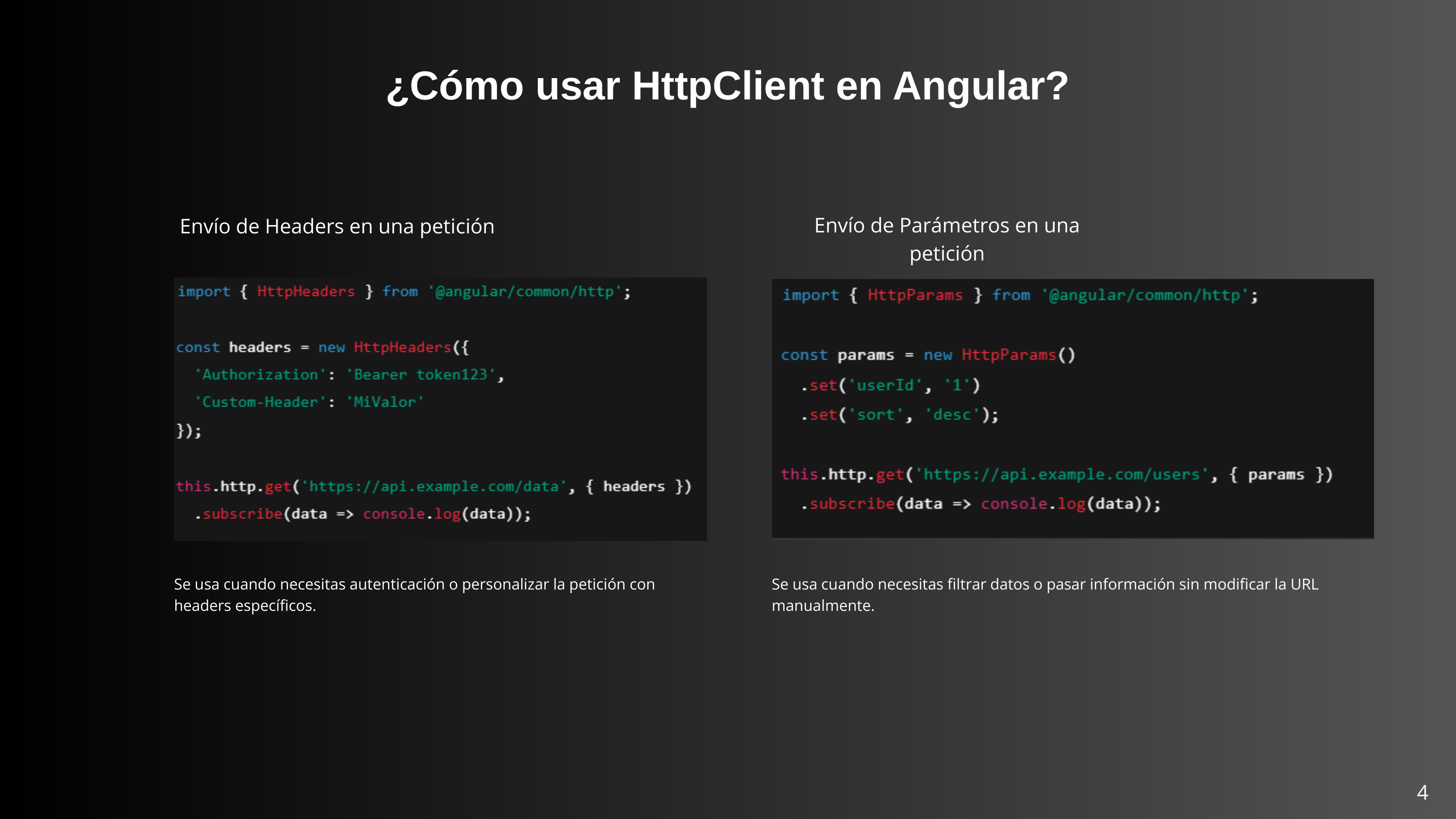

¿Cómo usar HttpClient en Angular?
Envío de Parámetros en una petición
Envío de Headers en una petición

Se usa cuando necesitas autenticación o personalizar la petición con headers específicos.
Se usa cuando necesitas filtrar datos o pasar información sin modificar la URL manualmente.
4